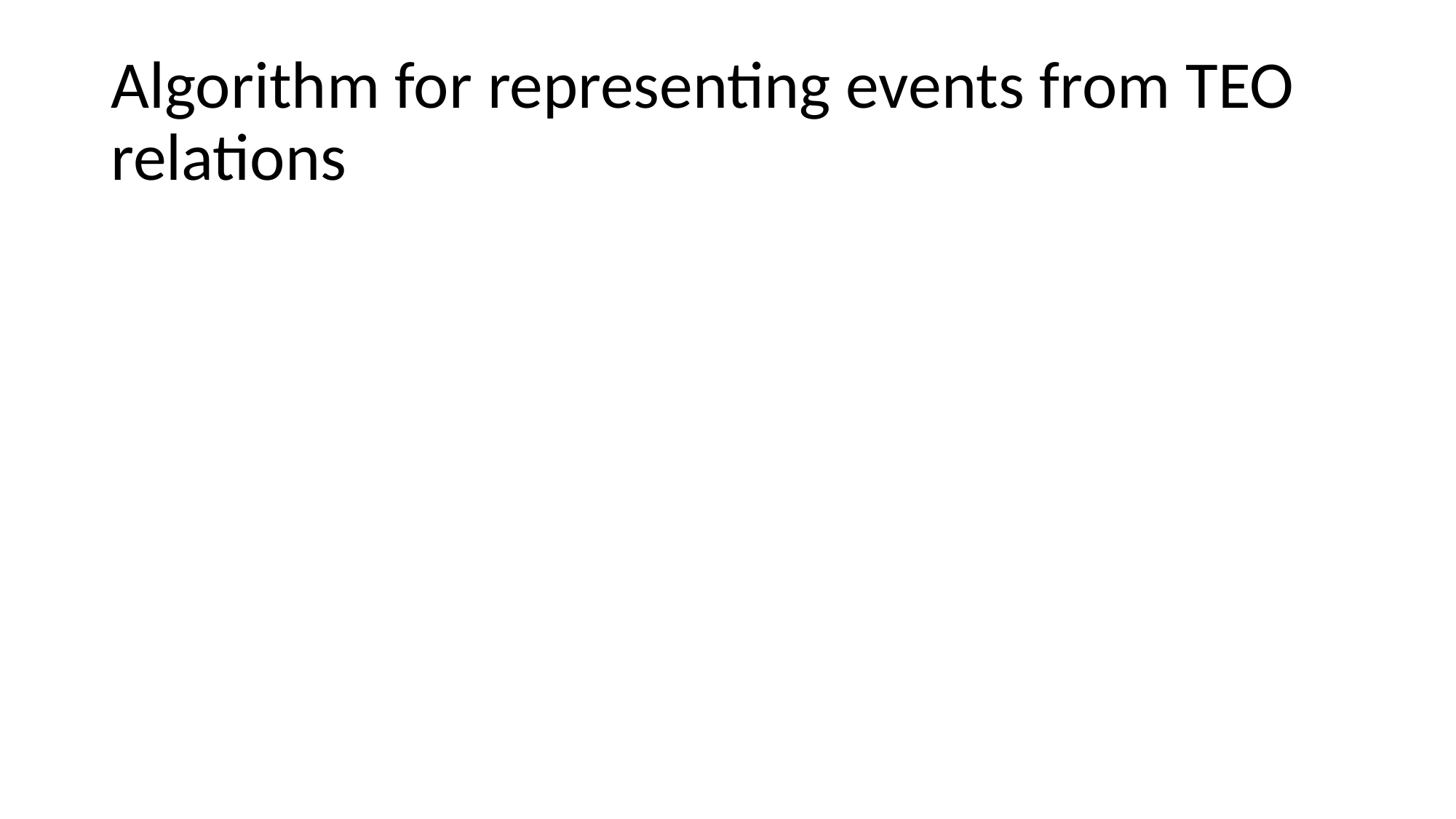

# Algorithm for representing events from TEO relations